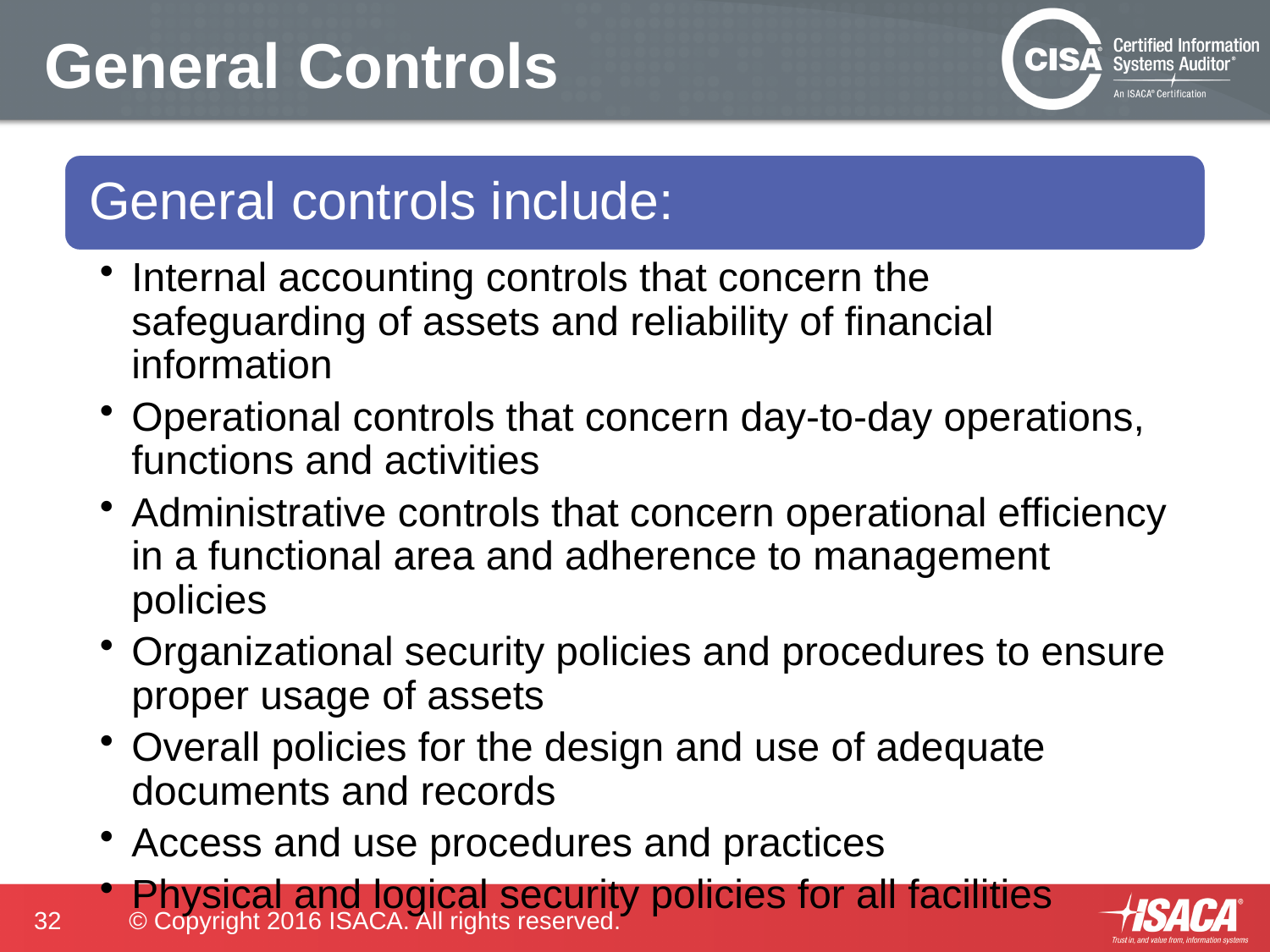

# General Controls
General controls include:
Internal accounting controls that concern the safeguarding of assets and reliability of financial information
Operational controls that concern day-to-day operations, functions and activities
Administrative controls that concern operational efficiency in a functional area and adherence to management policies
Organizational security policies and procedures to ensure proper usage of assets
Overall policies for the design and use of adequate documents and records
Access and use procedures and practices
Physical and logical security policies for all facilities